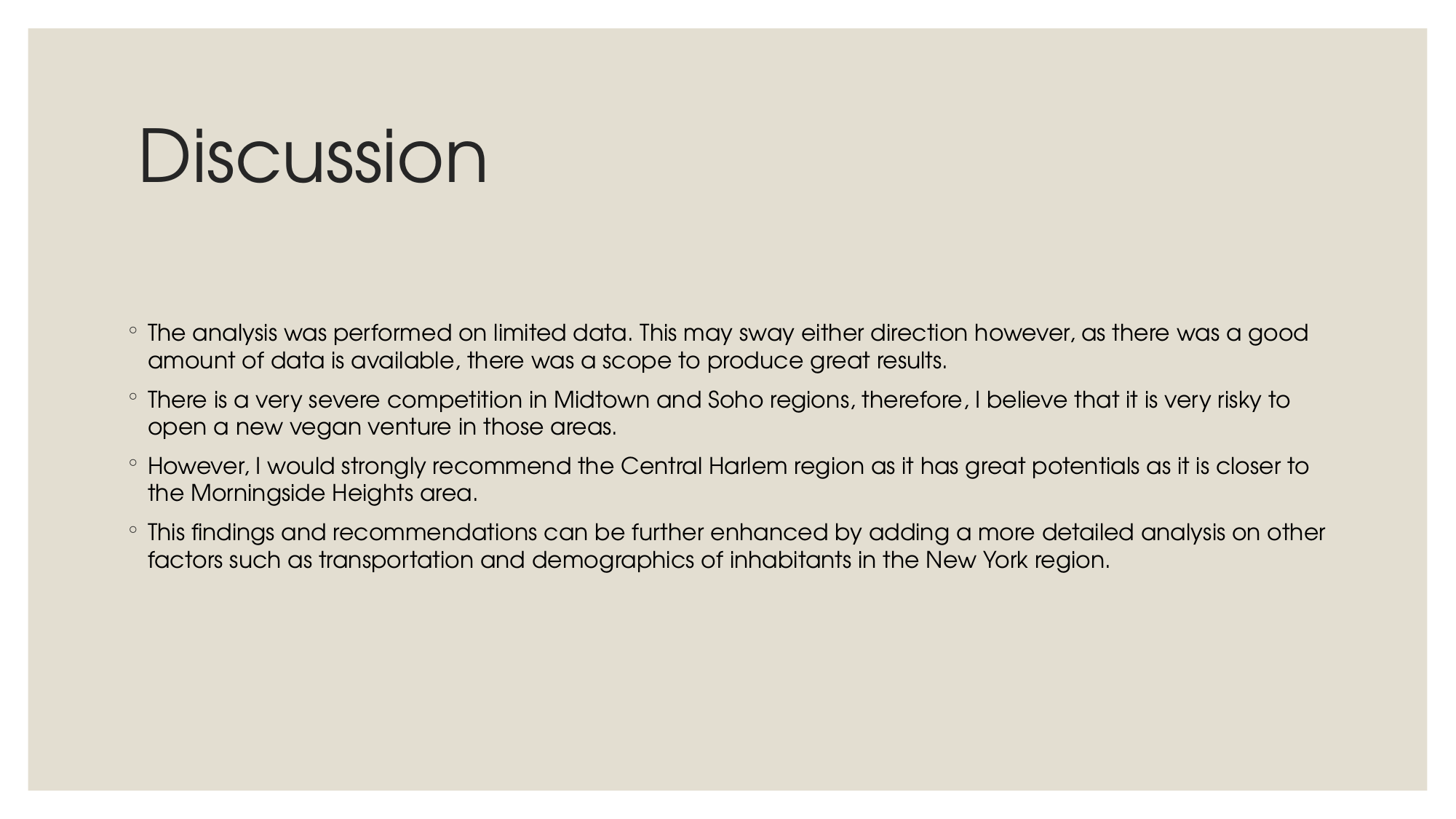

# Discussion
The analysis was performed on limited data. This may sway either direction however, as there was a good amount of data is available, there was a scope to produce great results.
There is a very severe competition in Midtown and Soho regions, therefore, I believe that it is very risky to open a new vegan venture in those areas.
However, I would strongly recommend the Central Harlem region as it has great potentials as it is closer to the Morningside Heights area.
This findings and recommendations can be further enhanced by adding a more detailed analysis on other factors such as transportation and demographics of inhabitants in the New York region.